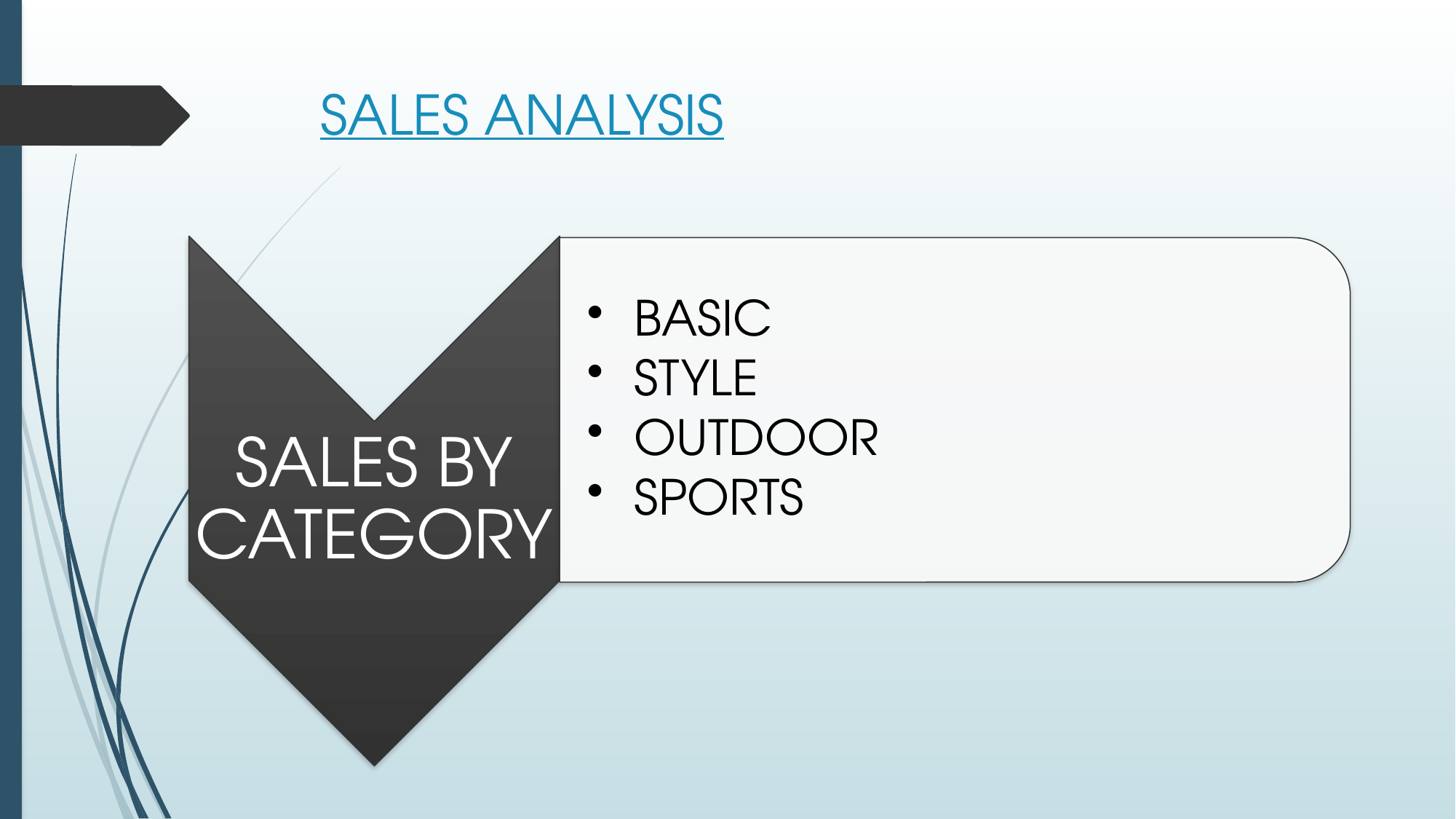

# SALES ANALYSIS
SALES BY CATEGORY
 BASIC
 STYLE
 OUTDOOR
 SPORTS